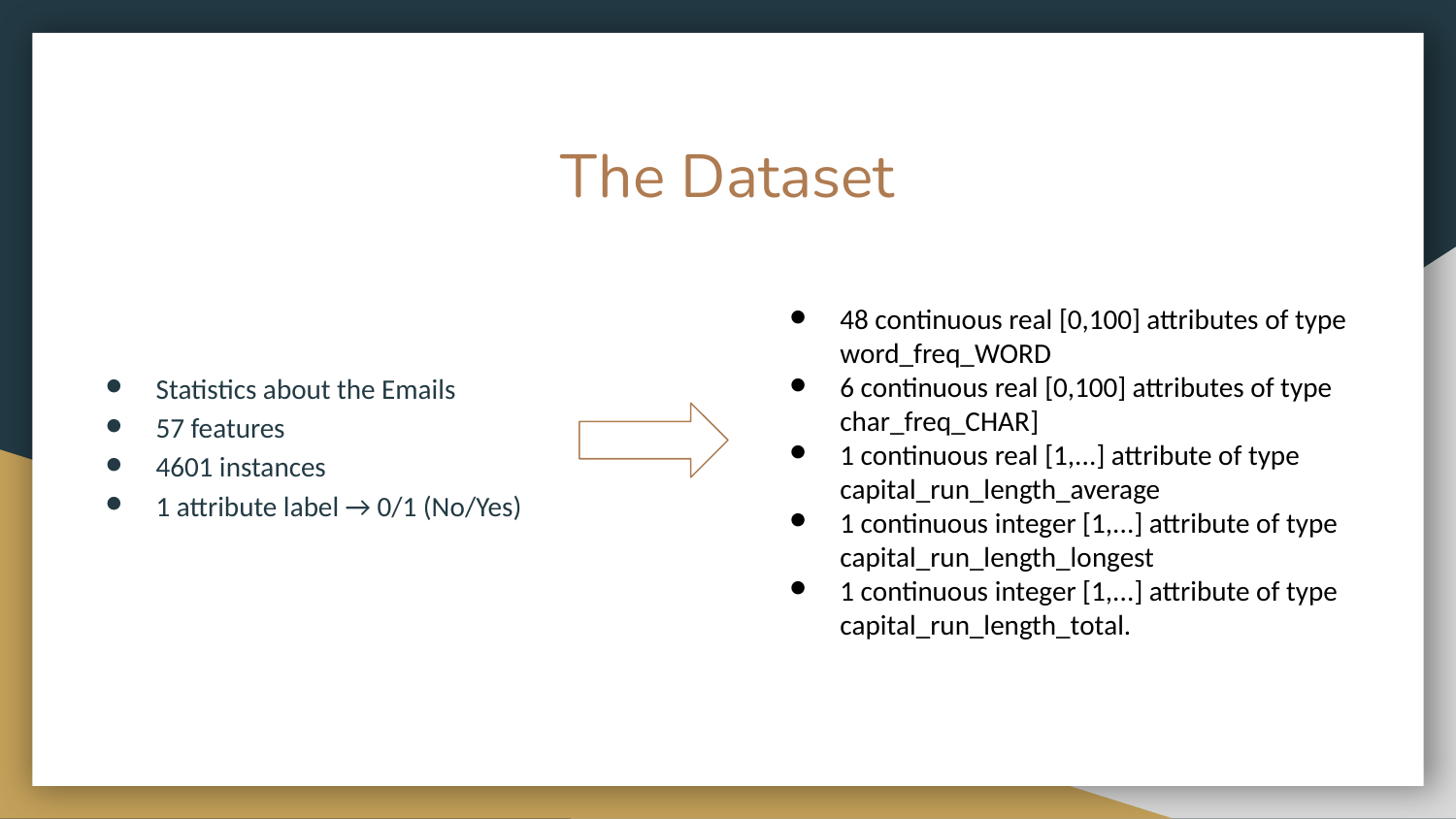

# The Dataset
48 continuous real [0,100] attributes of type word_freq_WORD
6 continuous real [0,100] attributes of type char_freq_CHAR]
1 continuous real [1,...] attribute of type capital_run_length_average
1 continuous integer [1,...] attribute of type capital_run_length_longest
1 continuous integer [1,...] attribute of type capital_run_length_total.
Statistics about the Emails
57 features
4601 instances
1 attribute label → 0/1 (No/Yes)